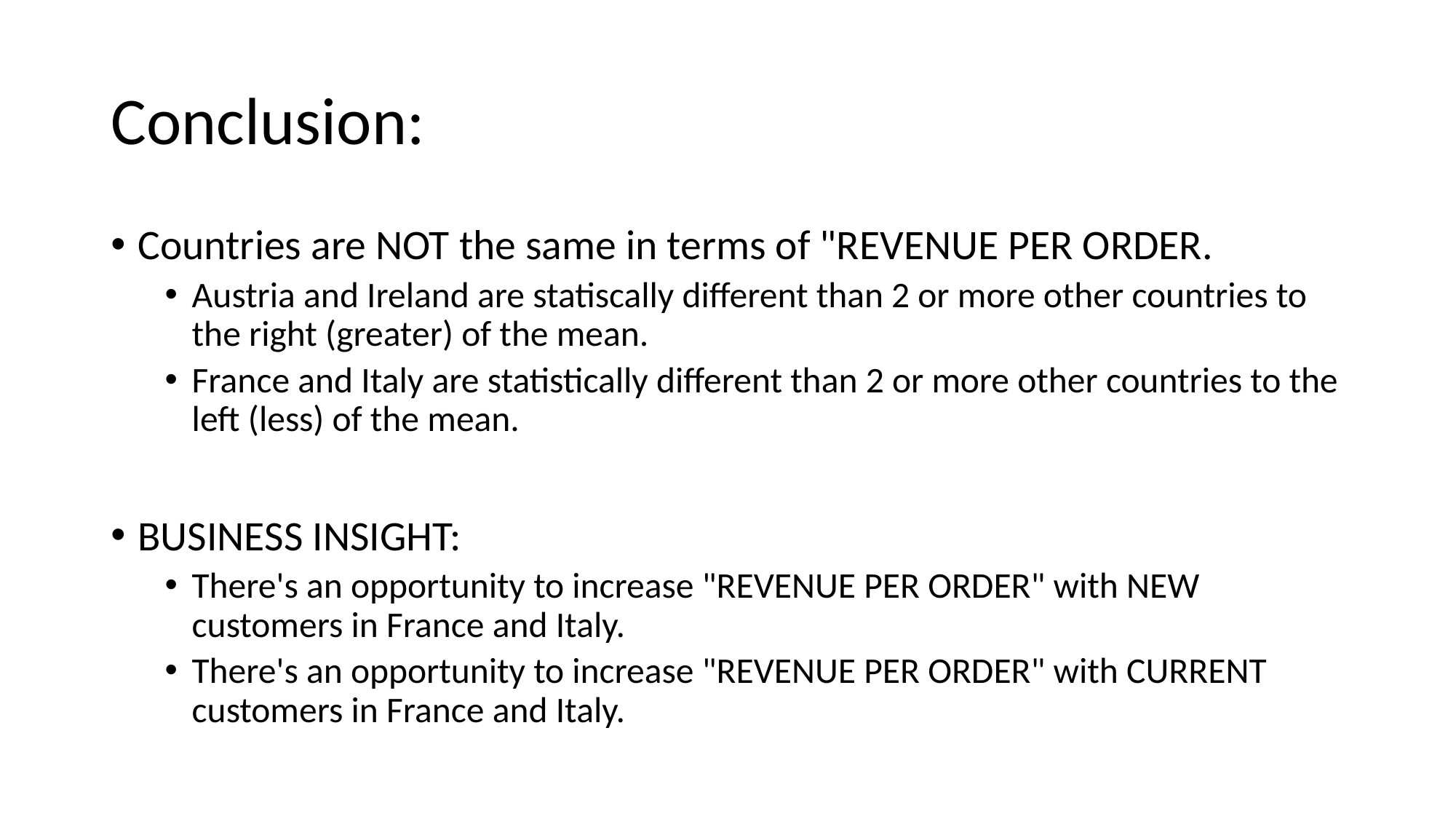

# Conclusion:
Countries are NOT the same in terms of "REVENUE PER ORDER.
Austria and Ireland are statiscally different than 2 or more other countries to the right (greater) of the mean.
France and Italy are statistically different than 2 or more other countries to the left (less) of the mean.

BUSINESS INSIGHT:
There's an opportunity to increase "REVENUE PER ORDER" with NEW customers in France and Italy.
There's an opportunity to increase "REVENUE PER ORDER" with CURRENT customers in France and Italy.